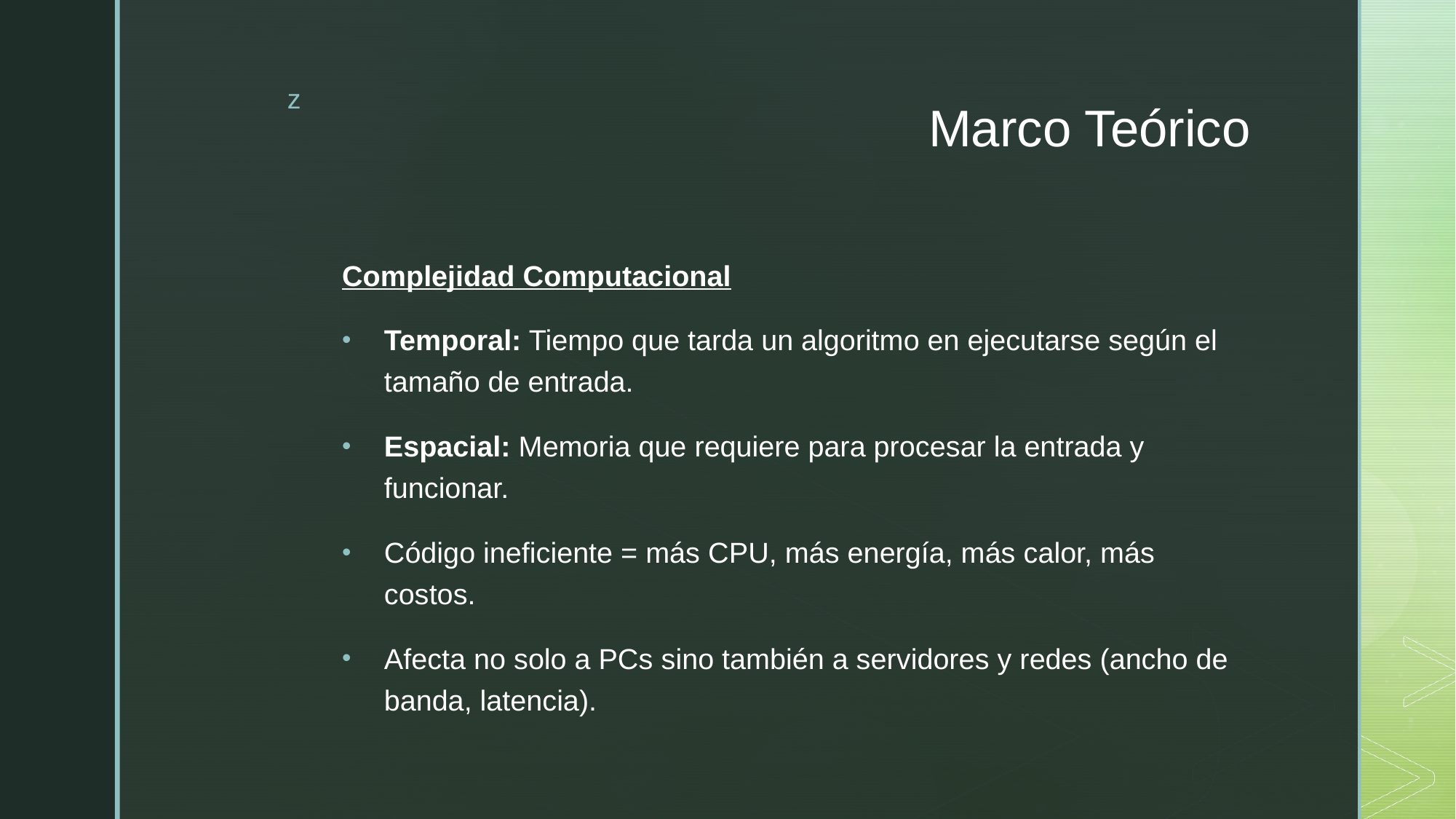

# Marco Teórico
Complejidad Computacional
Temporal: Tiempo que tarda un algoritmo en ejecutarse según el tamaño de entrada.
Espacial: Memoria que requiere para procesar la entrada y funcionar.
Código ineficiente = más CPU, más energía, más calor, más costos.
Afecta no solo a PCs sino también a servidores y redes (ancho de banda, latencia).